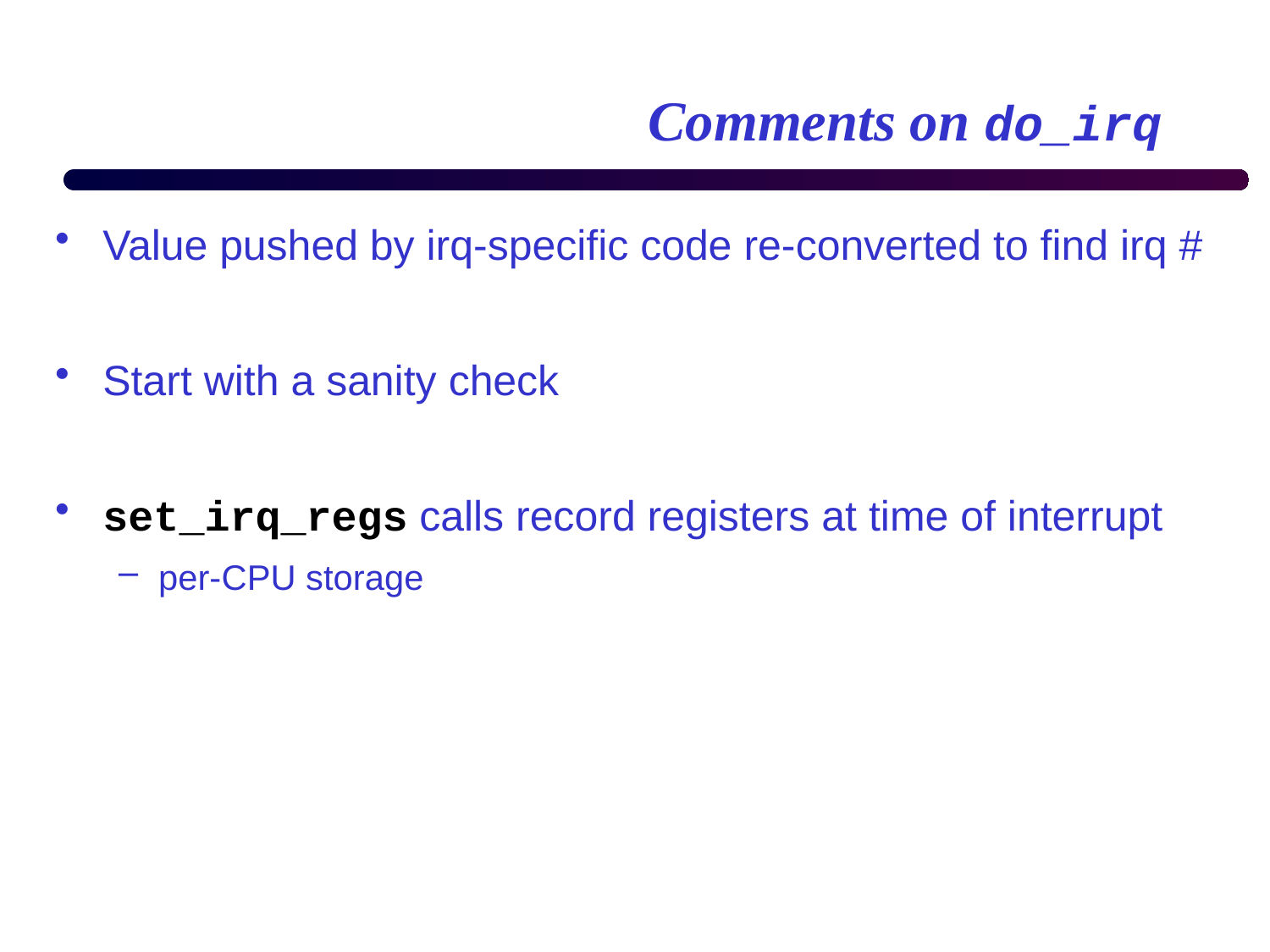

# Comments on do_irq
Value pushed by irq-specific code re-converted to find irq #

Start with a sanity check

set_irq_regs calls record registers at time of interrupt
per-CPU storage